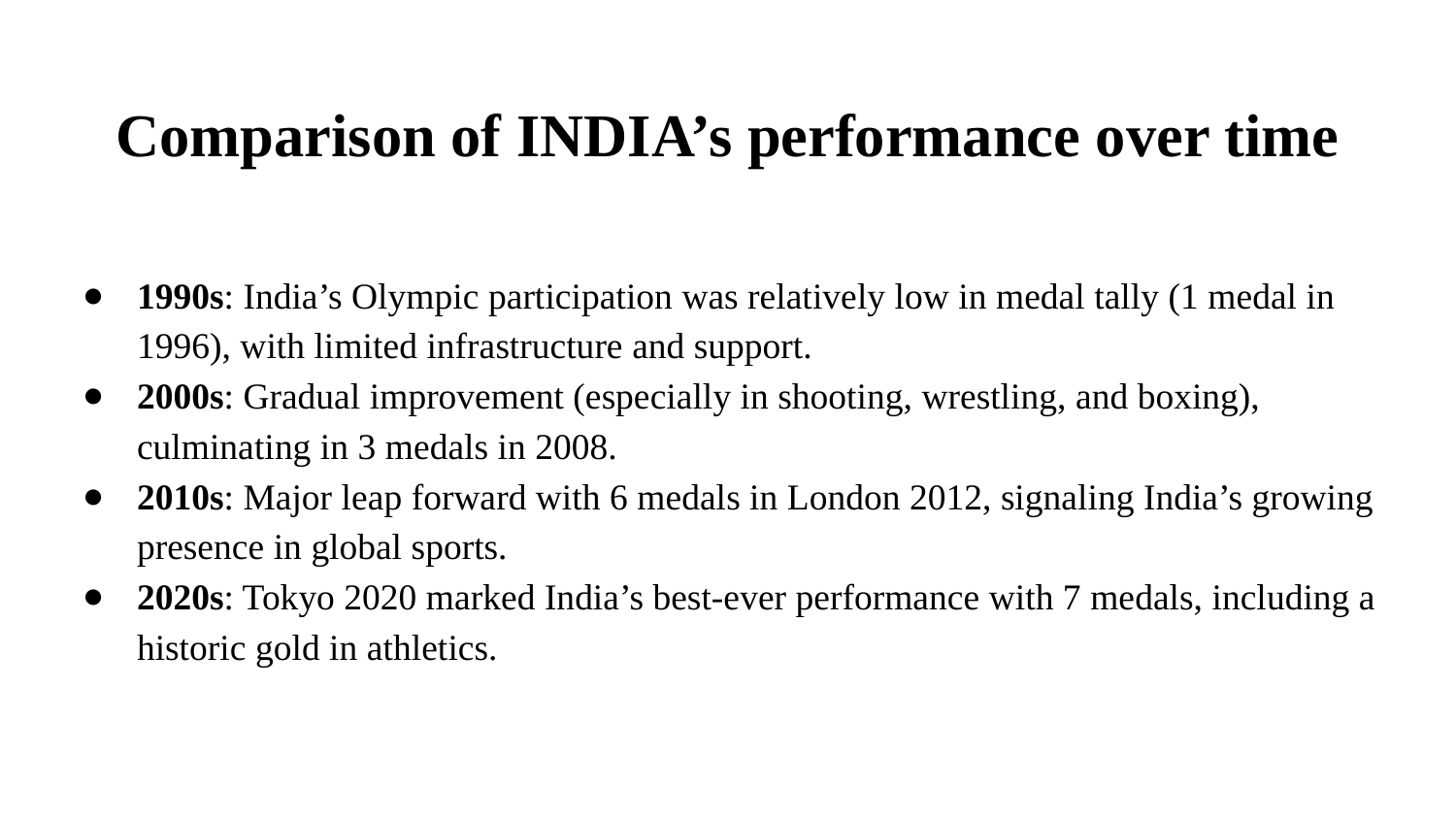

# Comparison of INDIA’s performance over time

1990s: India’s Olympic participation was relatively low in medal tally (1 medal in 1996), with limited infrastructure and support.
2000s: Gradual improvement (especially in shooting, wrestling, and boxing), culminating in 3 medals in 2008.
2010s: Major leap forward with 6 medals in London 2012, signaling India’s growing presence in global sports.
2020s: Tokyo 2020 marked India’s best-ever performance with 7 medals, including a historic gold in athletics.